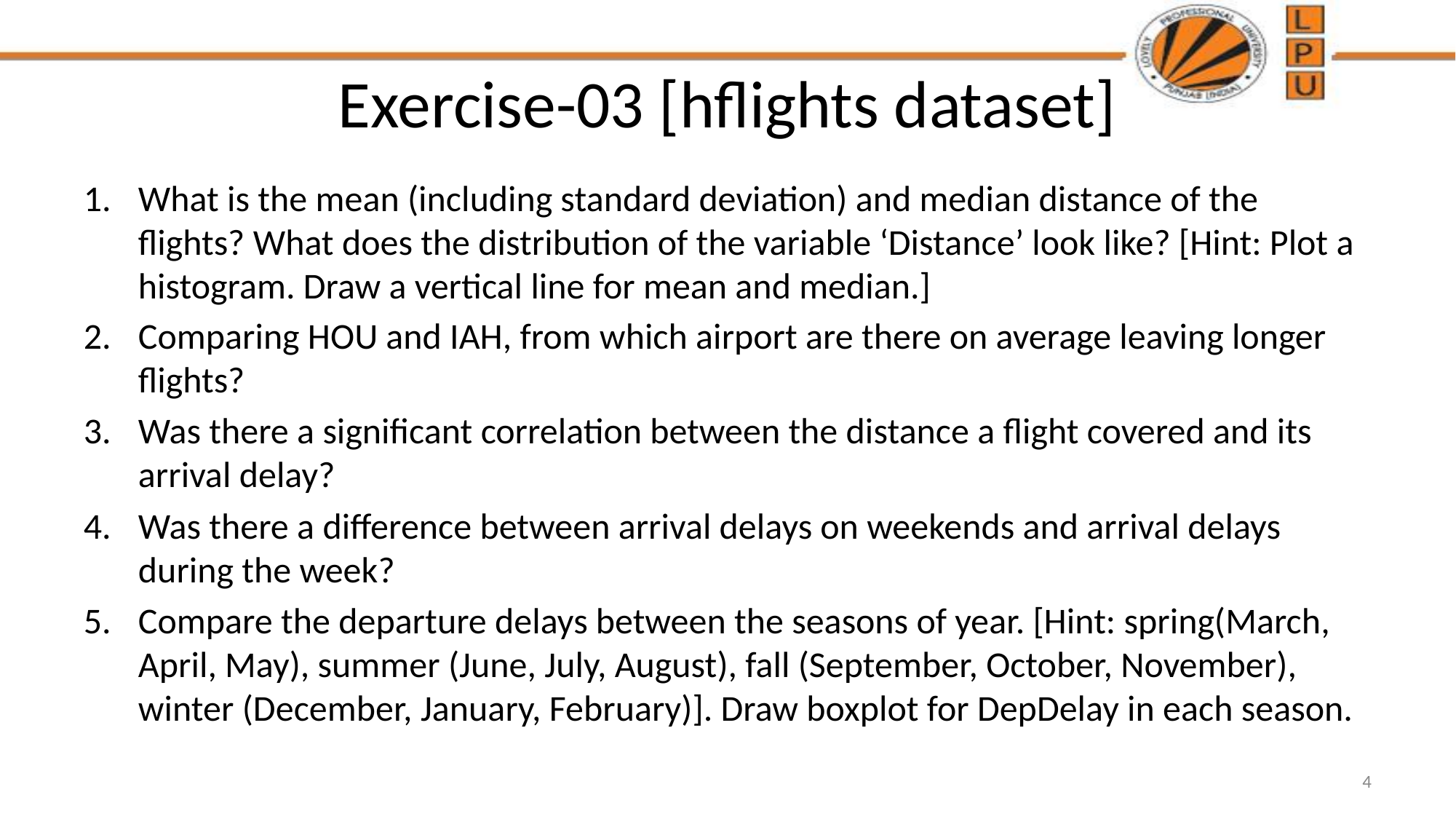

# Exercise-03 [hflights dataset]
What is the mean (including standard deviation) and median distance of the flights? What does the distribution of the variable ‘Distance’ look like? [Hint: Plot a histogram. Draw a vertical line for mean and median.]
Comparing HOU and IAH, from which airport are there on average leaving longer flights?
Was there a significant correlation between the distance a flight covered and its arrival delay?
Was there a difference between arrival delays on weekends and arrival delays during the week?
Compare the departure delays between the seasons of year. [Hint: spring(March, April, May), summer (June, July, August), fall (September, October, November), winter (December, January, February)]. Draw boxplot for DepDelay in each season.

4